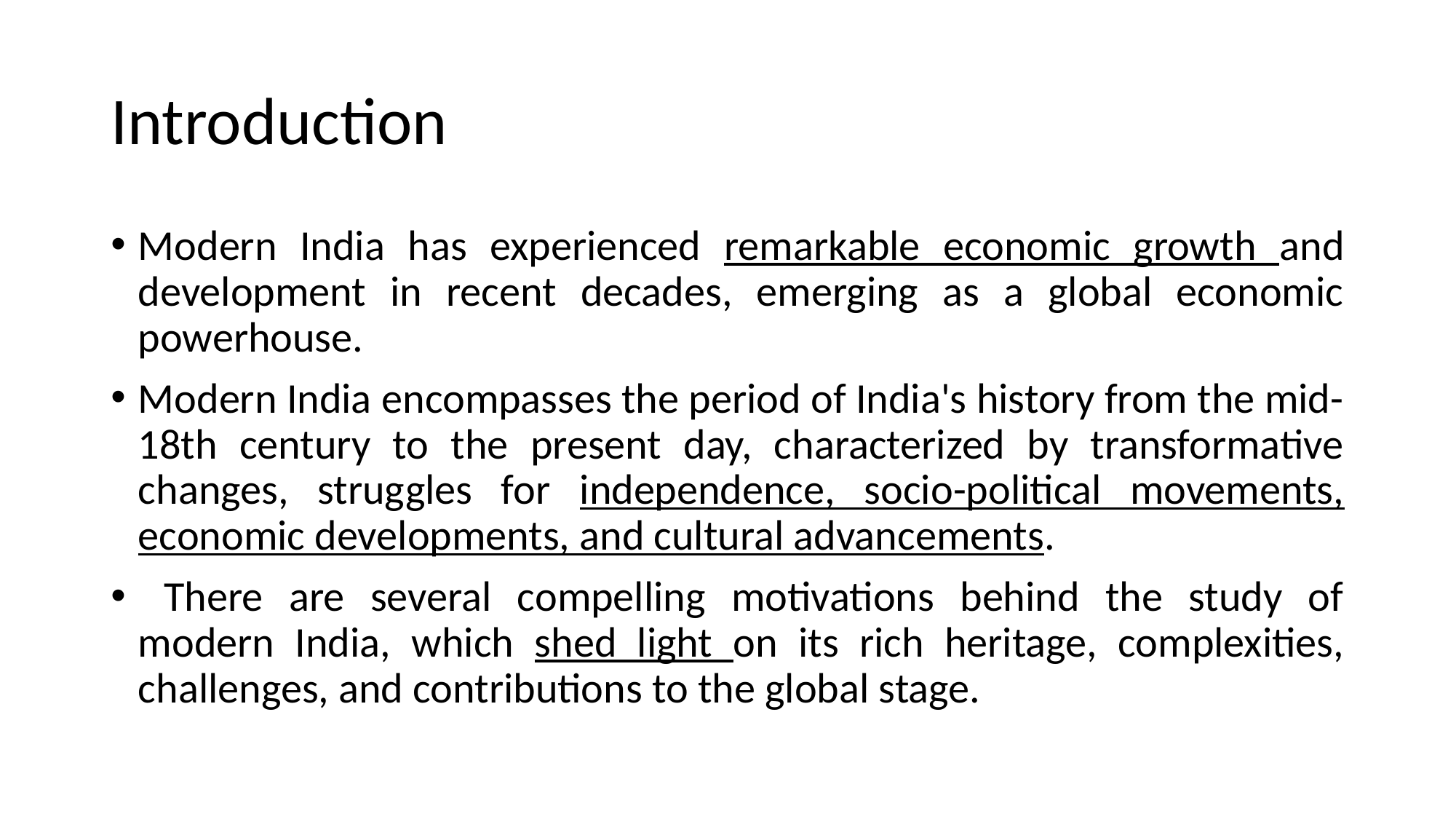

# Introduction
Modern India has experienced remarkable economic growth and development in recent decades, emerging as a global economic powerhouse.
Modern India encompasses the period of India's history from the mid-18th century to the present day, characterized by transformative changes, struggles for independence, socio-political movements, economic developments, and cultural advancements.
 There are several compelling motivations behind the study of modern India, which shed light on its rich heritage, complexities, challenges, and contributions to the global stage.